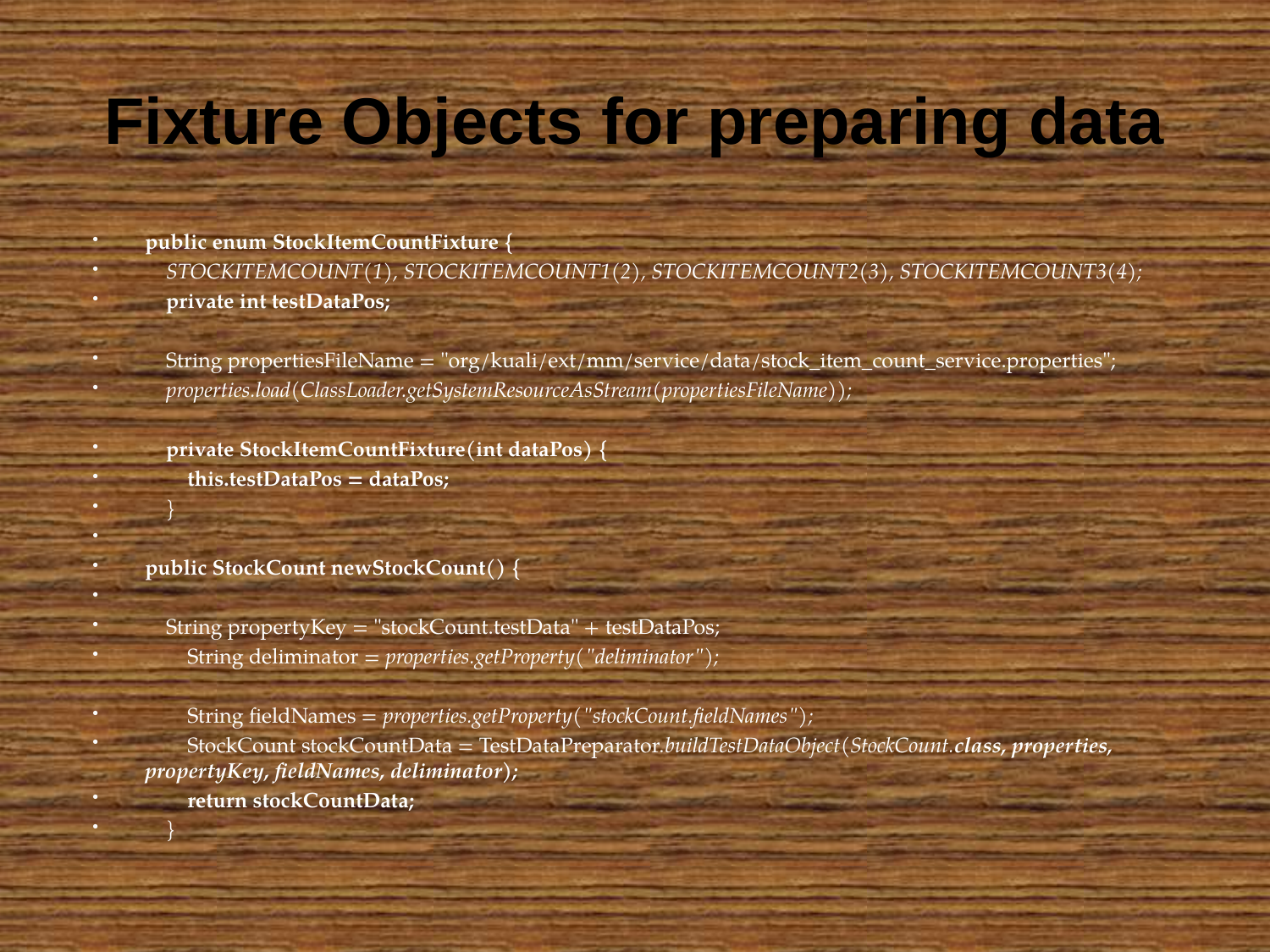

# Fixture Objects for preparing data
public enum StockItemCountFixture {
    STOCKITEMCOUNT(1), STOCKITEMCOUNT1(2), STOCKITEMCOUNT2(3), STOCKITEMCOUNT3(4);
    private int testDataPos;

    String propertiesFileName = "org/kuali/ext/mm/service/data/stock_item_count_service.properties";
    properties.load(ClassLoader.getSystemResourceAsStream(propertiesFileName));

    private StockItemCountFixture(int dataPos) {
        this.testDataPos = dataPos;
    }

public StockCount newStockCount() {

    String propertyKey = "stockCount.testData" + testDataPos;
        String deliminator = properties.getProperty("deliminator");

        String fieldNames = properties.getProperty("stockCount.fieldNames");
        StockCount stockCountData = TestDataPreparator.buildTestDataObject(StockCount.class, properties, propertyKey, fieldNames, deliminator);
        return stockCountData;
    }